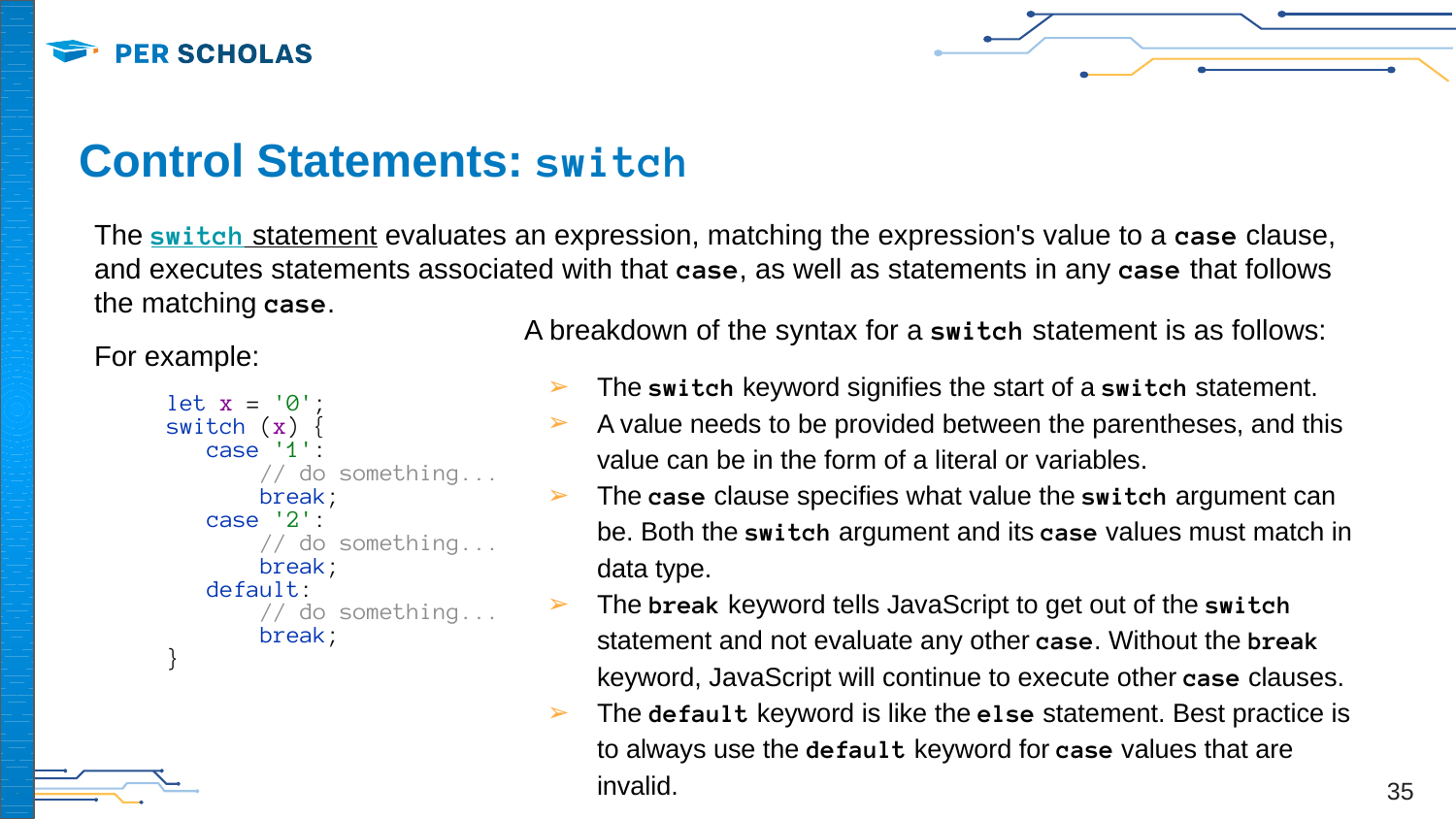

# Control Statements: switch
The switch statement evaluates an expression, matching the expression's value to a case clause, and executes statements associated with that case, as well as statements in any case that follows the matching case.
For example:
let x = '0';
switch (x) {
   case '1':
       // do something...
       break;
   case '2':
       // do something...
       break;
   default:
       // do something...
       break;
}
A breakdown of the syntax for a switch statement is as follows:
The switch keyword signifies the start of a switch statement.
A value needs to be provided between the parentheses, and this value can be in the form of a literal or variables.
The case clause specifies what value the switch argument can be. Both the switch argument and its case values must match in data type.
The break keyword tells JavaScript to get out of the switch statement and not evaluate any other case. Without the break keyword, JavaScript will continue to execute other case clauses.
The default keyword is like the else statement. Best practice is to always use the default keyword for case values that are invalid.
35